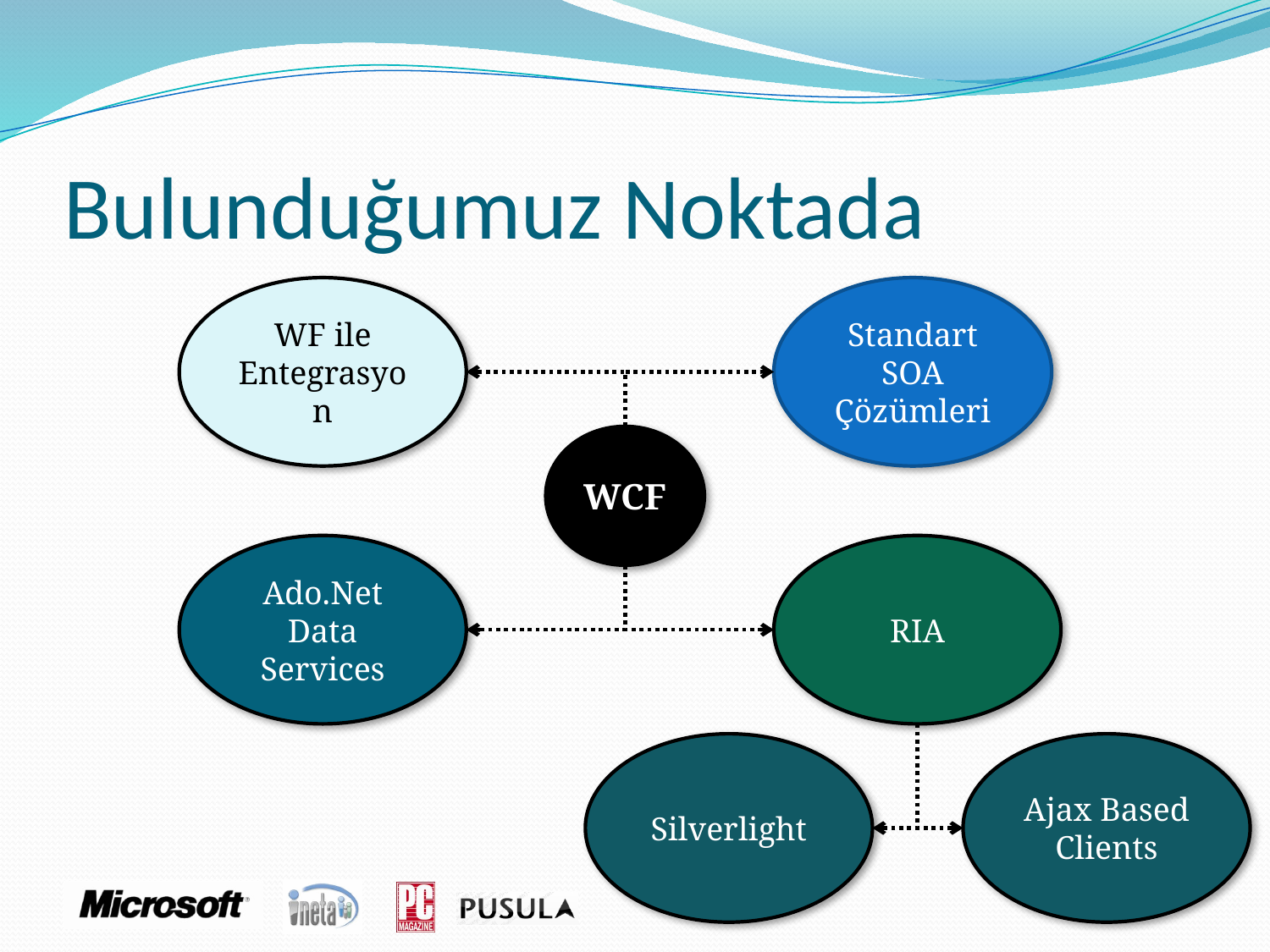

# Bulunduğumuz Noktada
Standart SOA Çözümleri
WF ile Entegrasyon
WCF
Ado.Net
Data Services
RIA
Silverlight
Ajax Based Clients